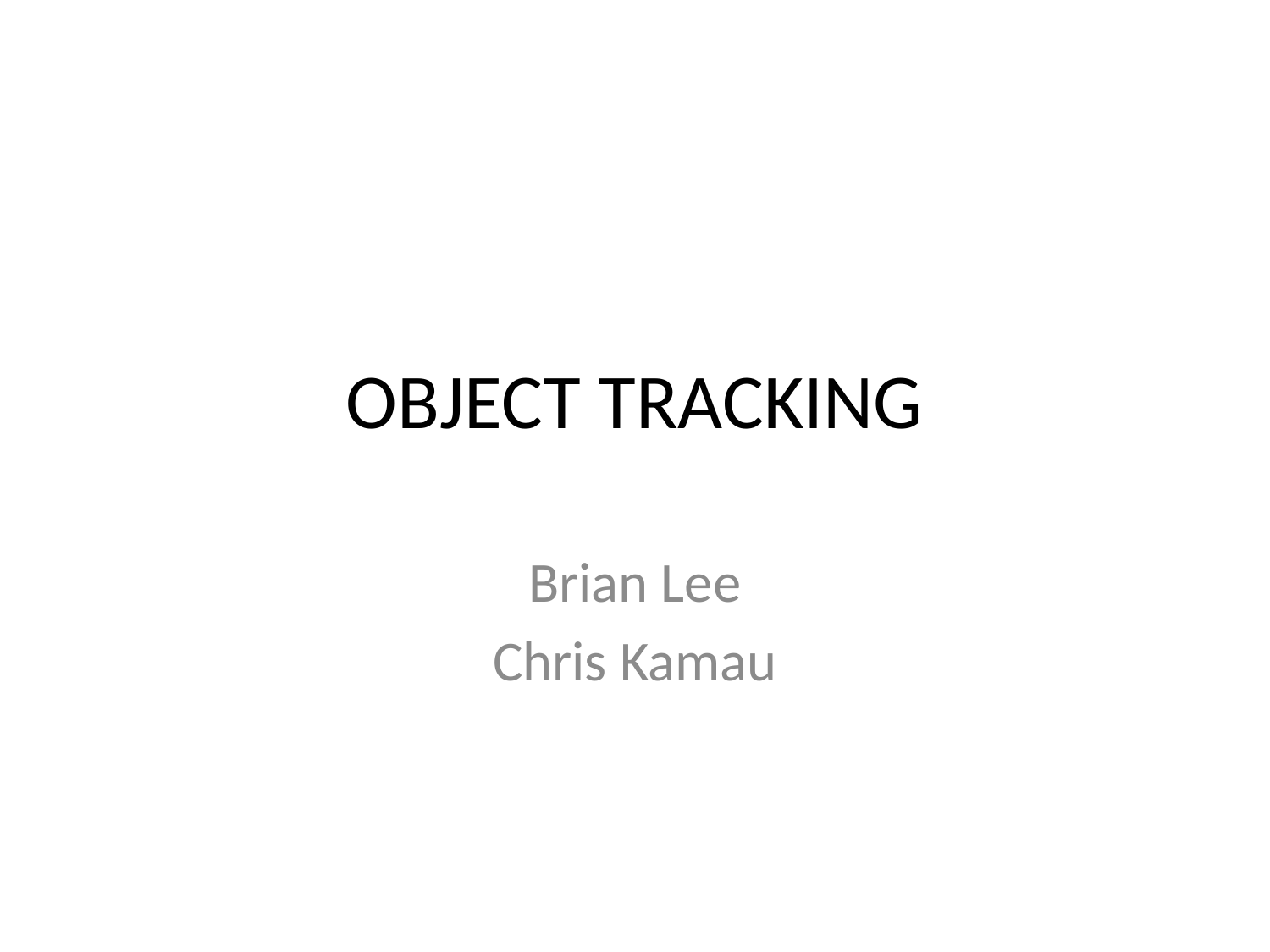

# OBJECT TRACKING
Brian Lee
Chris Kamau